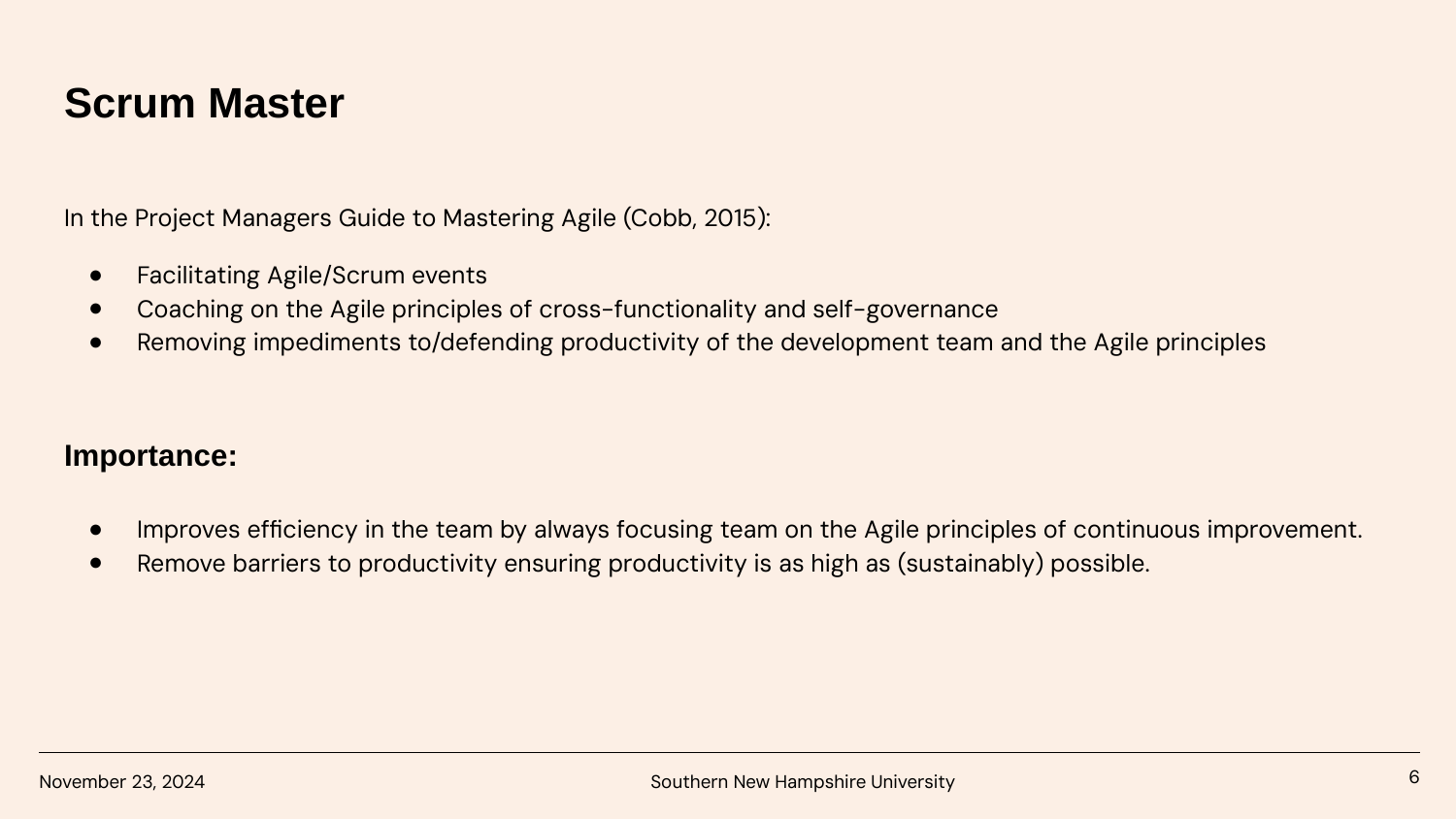

Scrum Master
In the Project Managers Guide to Mastering Agile (Cobb, 2015):
Facilitating Agile/Scrum events
Coaching on the Agile principles of cross-functionality and self-governance
Removing impediments to/defending productivity of the development team and the Agile principles
Importance:
Improves efficiency in the team by always focusing team on the Agile principles of continuous improvement.
Remove barriers to productivity ensuring productivity is as high as (sustainably) possible.
November 23, 2024
Southern New Hampshire University
6